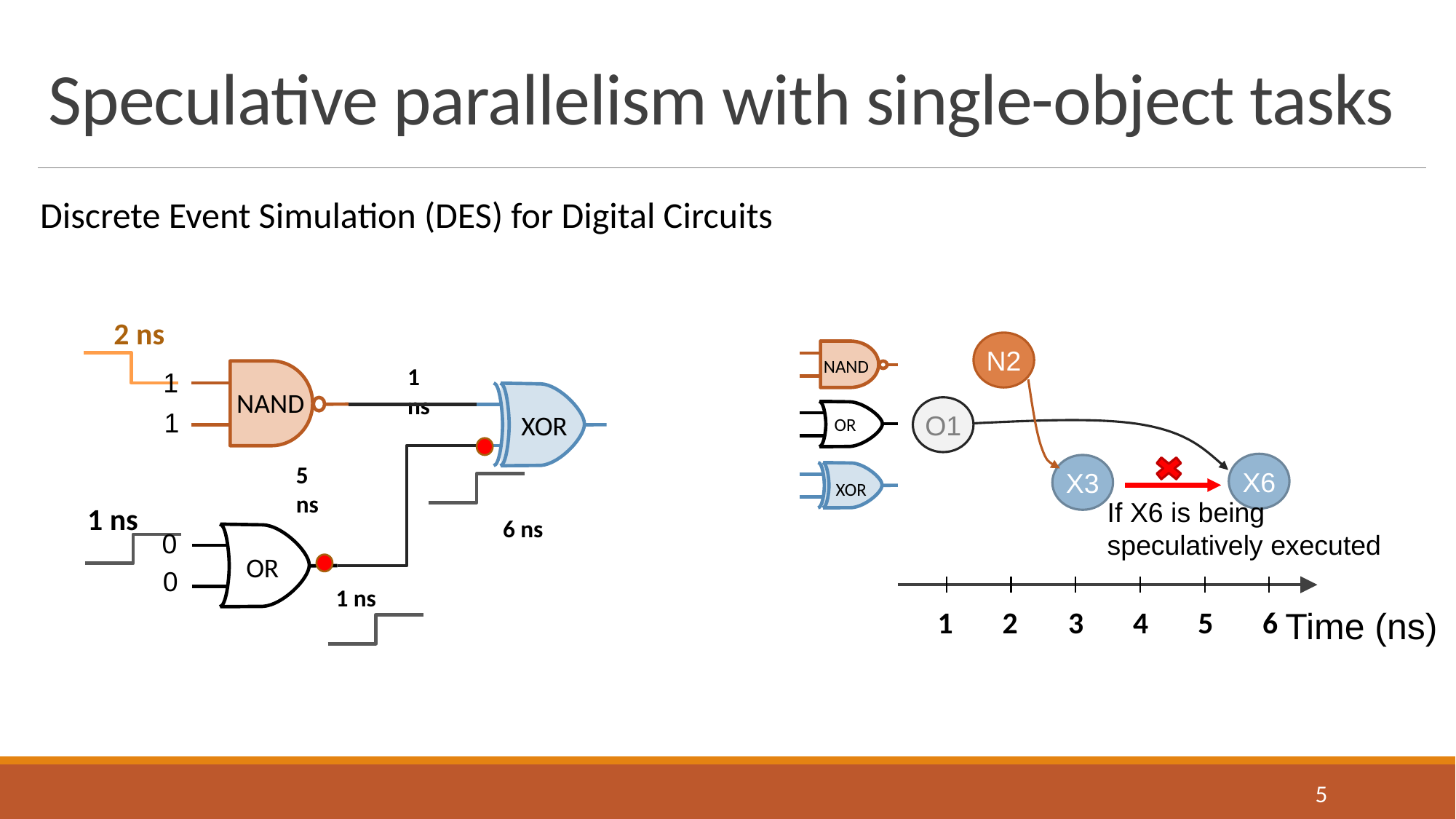

# Speculative parallelism with single-object tasks
Discrete Event Simulation (DES) for Digital Circuits
2 ns
N2

NAND
1 ns
1

NAND

O1
1
XOR
OR

X6
5 ns
X3
XOR
If X6 is being
speculatively executed
1 ns
6 ns
0

OR

0
1
2
3
4
5
6
1 ns
Time (ns)
5